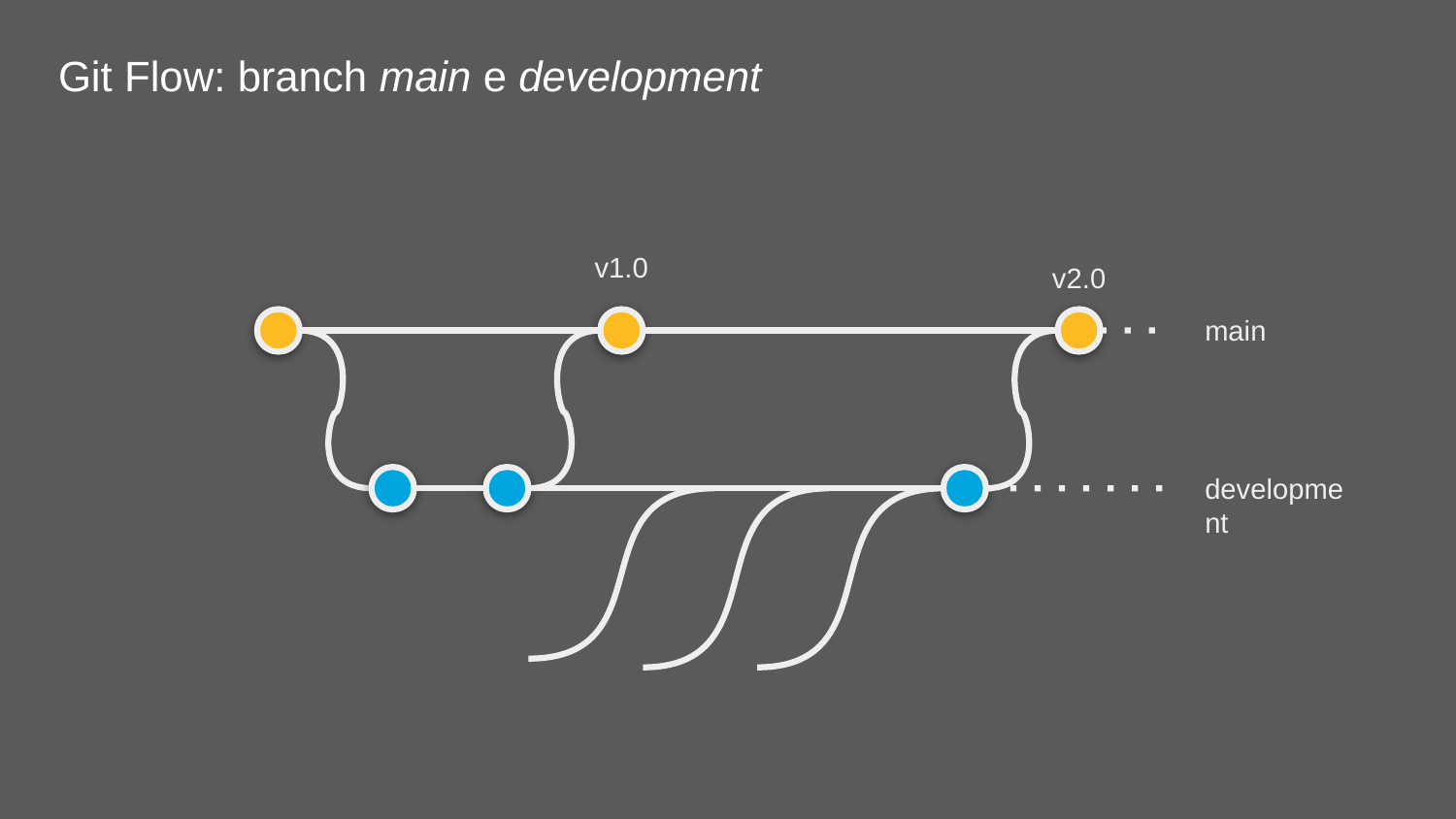

Git Flow: branch main e development
v1.0
v2.0
main

development